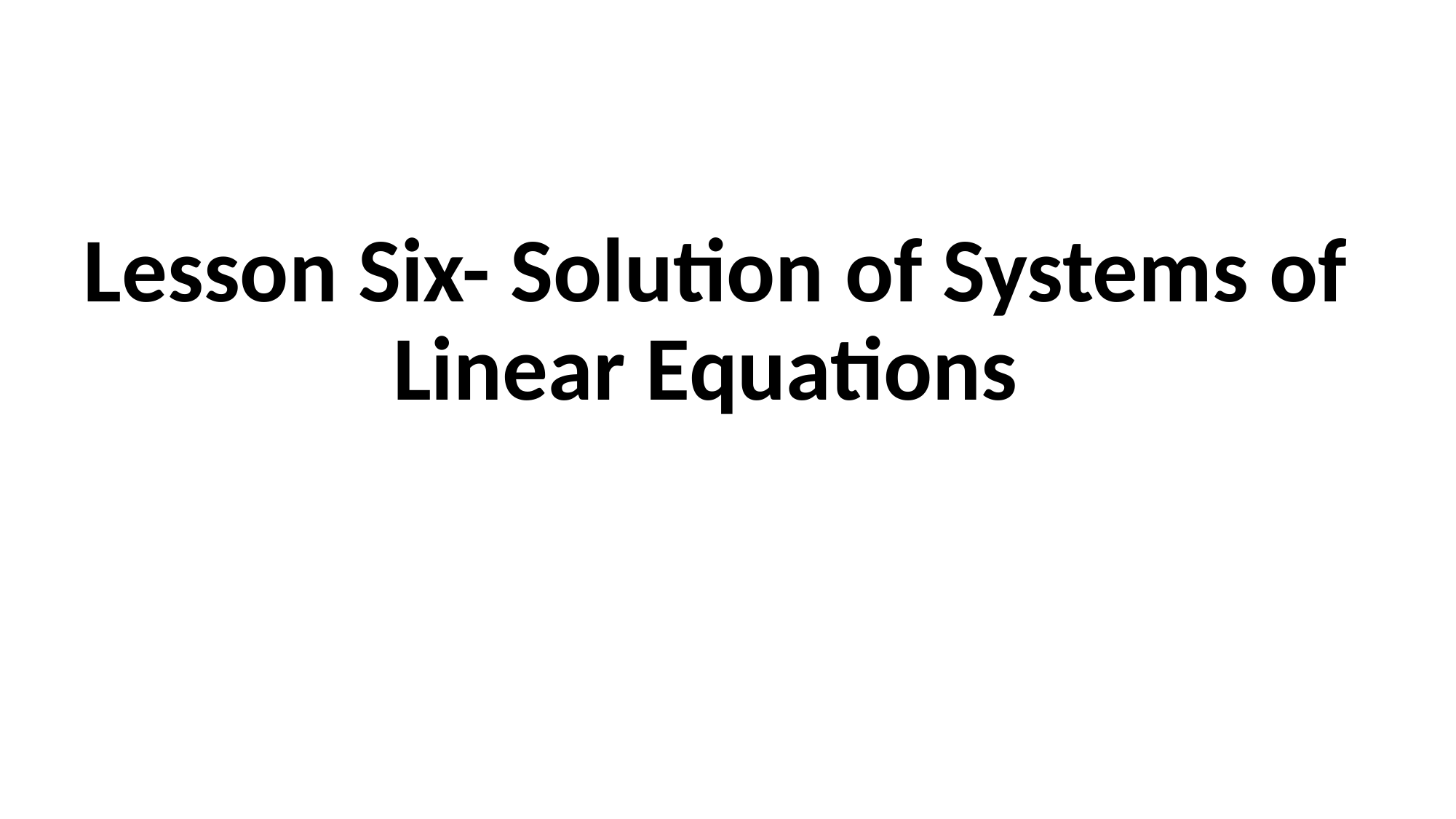

# Lesson Six- Solution of Systems of Linear Equations